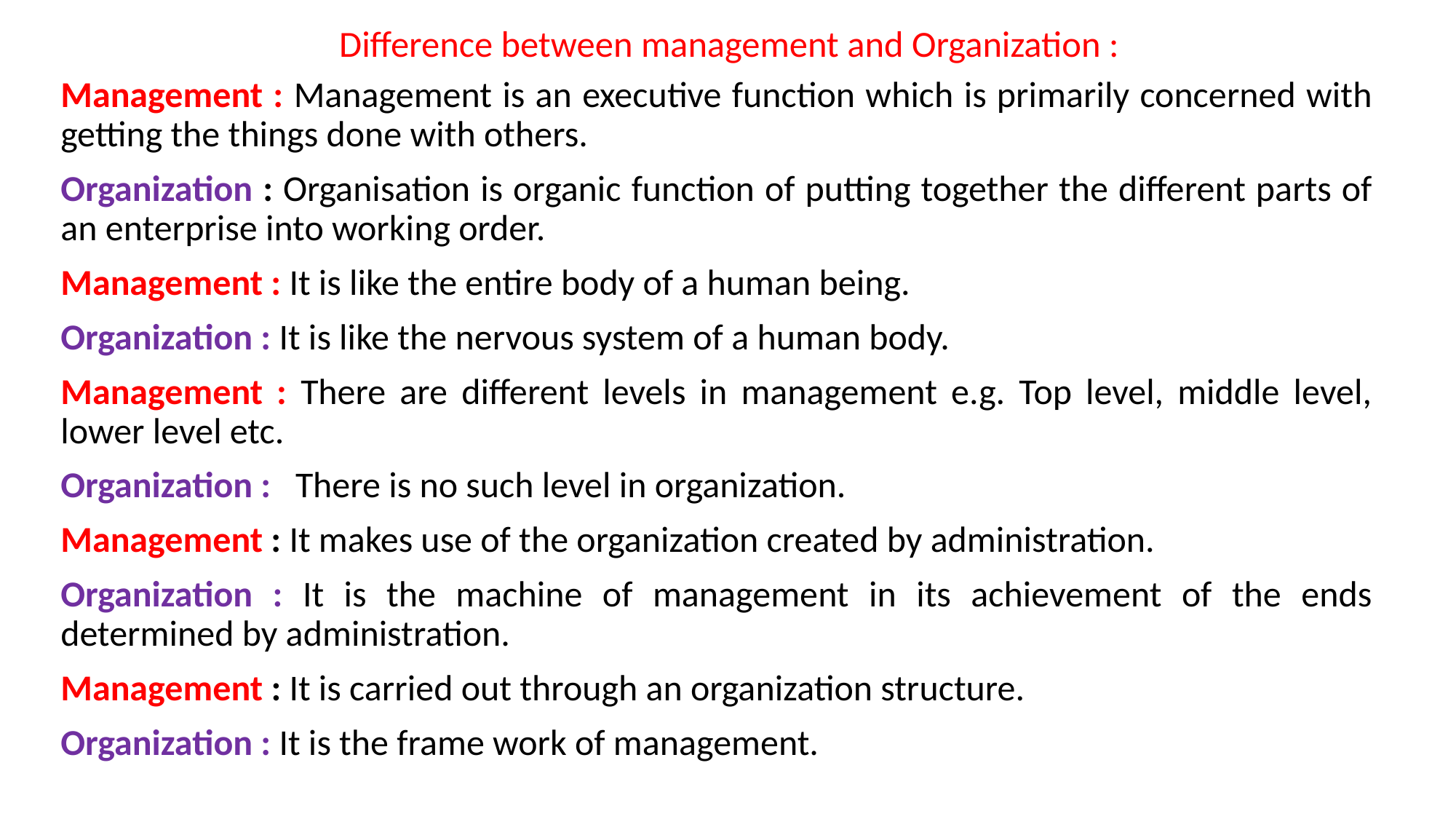

# Difference between management and Organization :
Management : Management is an executive function which is primarily concerned with getting the things done with others.
Organization : Organisation is organic function of putting together the different parts of an enterprise into working order.
Management : It is like the entire body of a human being.
Organization : It is like the nervous system of a human body.
Management : There are different levels in management e.g. Top level, middle level, lower level etc.
Organization :   There is no such level in organization.
Management : It makes use of the organization created by administration.
Organization : It is the machine of management in its achievement of the ends determined by administration.
Management : It is carried out through an organization structure.
Organization : It is the frame work of management.